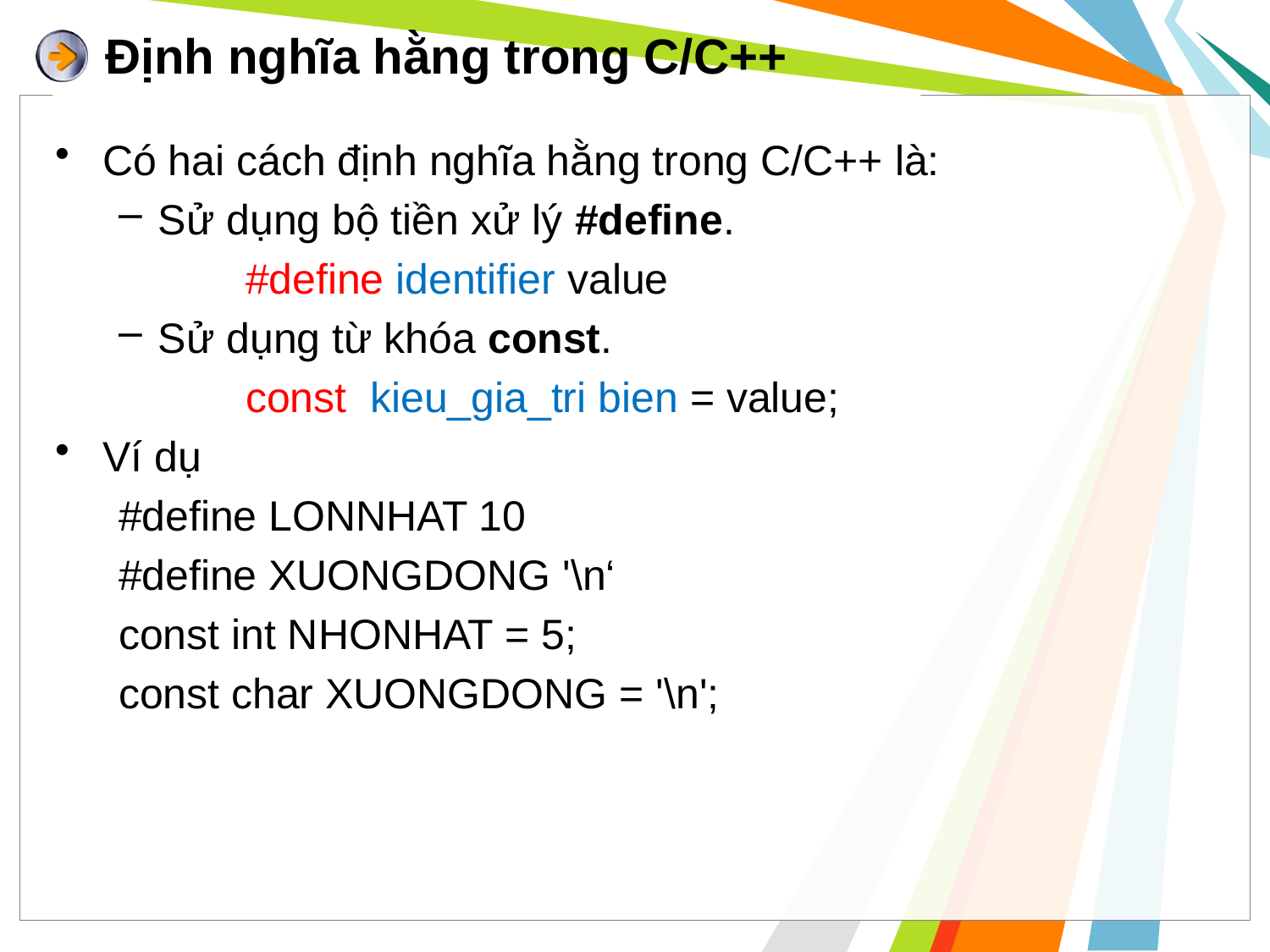

# Định nghĩa hằng trong C/C++
Có hai cách định nghĩa hằng trong C/C++ là:
Sử dụng bộ tiền xử lý #define.
	#define identifier value
Sử dụng từ khóa const.
	const  kieu_gia_tri bien = value;
Ví dụ
#define LONNHAT 10
#define XUONGDONG '\n‘
const int NHONHAT = 5;
const char XUONGDONG = '\n';